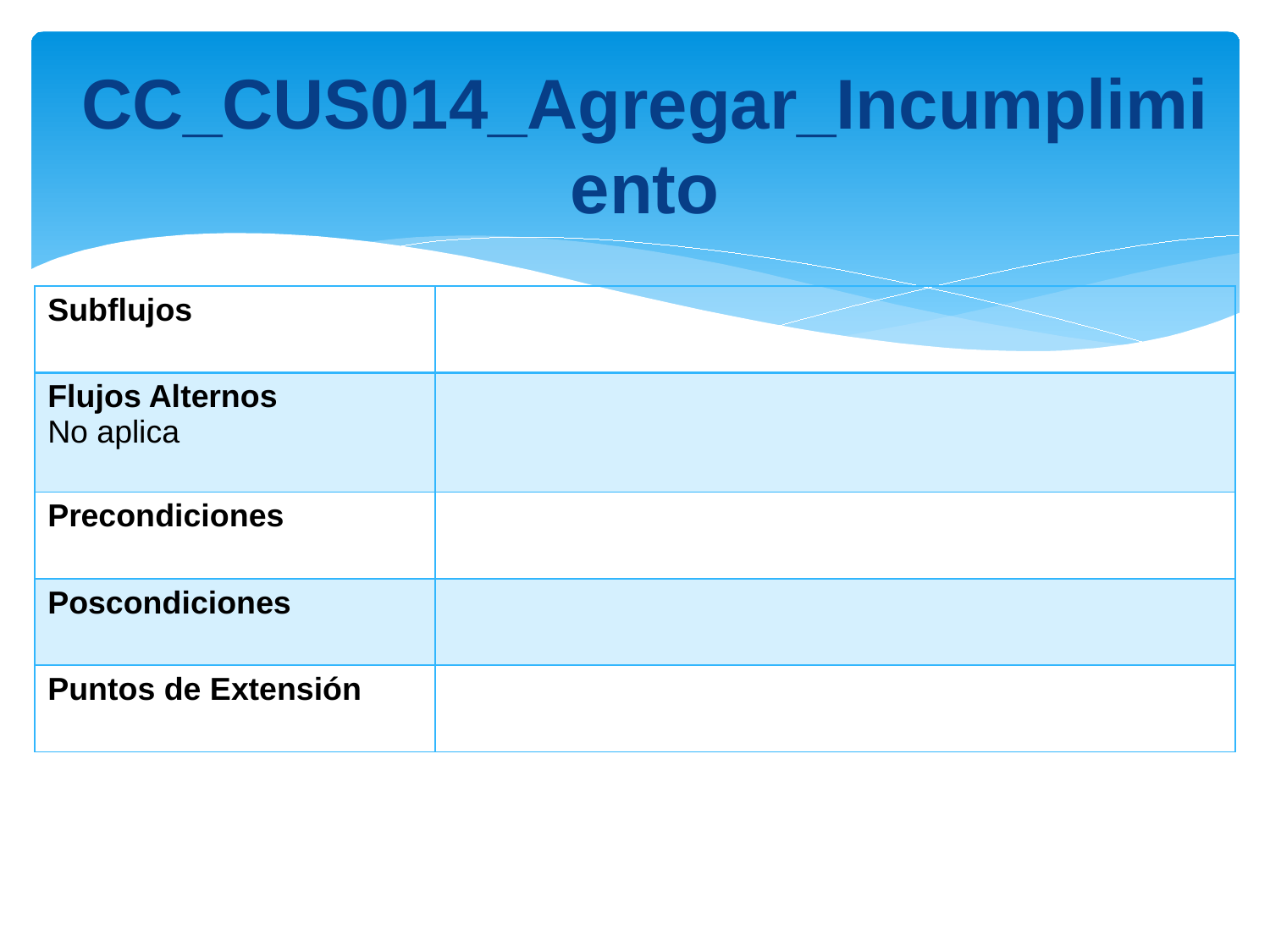

CC_CUS014_Agregar_Incumplimiento
| Subflujos |  |
| --- | --- |
| Flujos Alternos No aplica |  |
| Precondiciones |  |
| Poscondiciones |  |
| Puntos de Extensión |  |